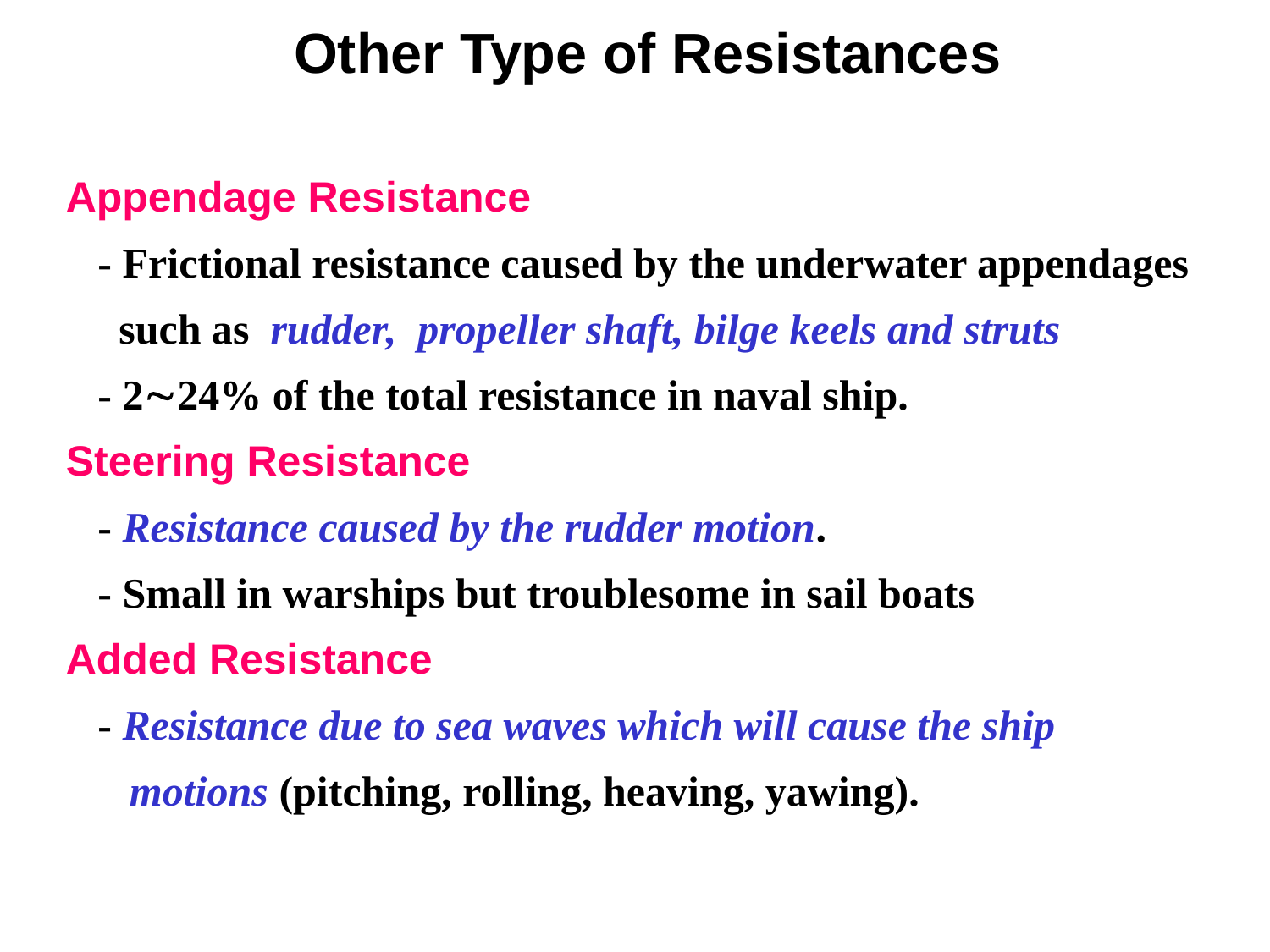

Other Type of Resistances
Appendage Resistance
   - Frictional resistance caused by the underwater appendages
     such as  rudder,  propeller shaft, bilge keels and struts
   - 2∼24% of the total resistance in naval ship.
Steering Resistance
   - Resistance caused by the rudder motion.
   - Small in warships but troublesome in sail boats
Added Resistance
   - Resistance due to sea waves which will cause the ship
      motions (pitching, rolling, heaving, yawing).